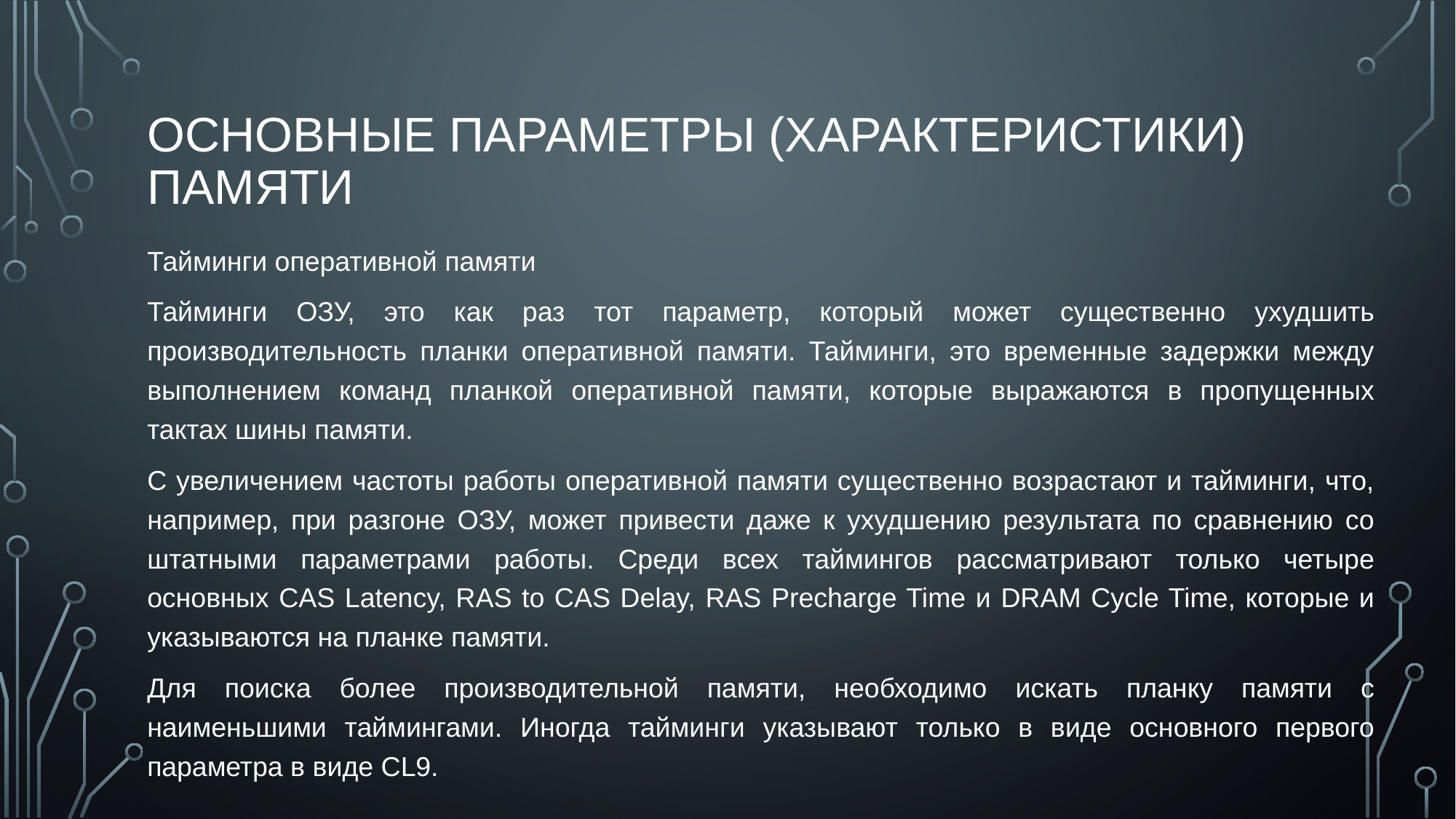

# Основные параметры (характеристики) памяти
Тайминги оперативной памяти
Тайминги ОЗУ, это как раз тот параметр, который может существенно ухудшить производительность планки оперативной памяти. Тайминги, это временные задержки между выполнением команд планкой оперативной памяти, которые выражаются в пропущенных тактах шины памяти.
С увеличением частоты работы оперативной памяти существенно возрастают и тайминги, что, например, при разгоне ОЗУ, может привести даже к ухудшению результата по сравнению со штатными параметрами работы. Среди всех таймингов рассматривают только четыре основных CAS Latency, RAS to CAS Delay, RAS Precharge Time и DRAM Cycle Time, которые и указываются на планке памяти.
Для поиска более производительной памяти, необходимо искать планку памяти с наименьшими таймингами. Иногда тайминги указывают только в виде основного первого параметра в виде CL9.